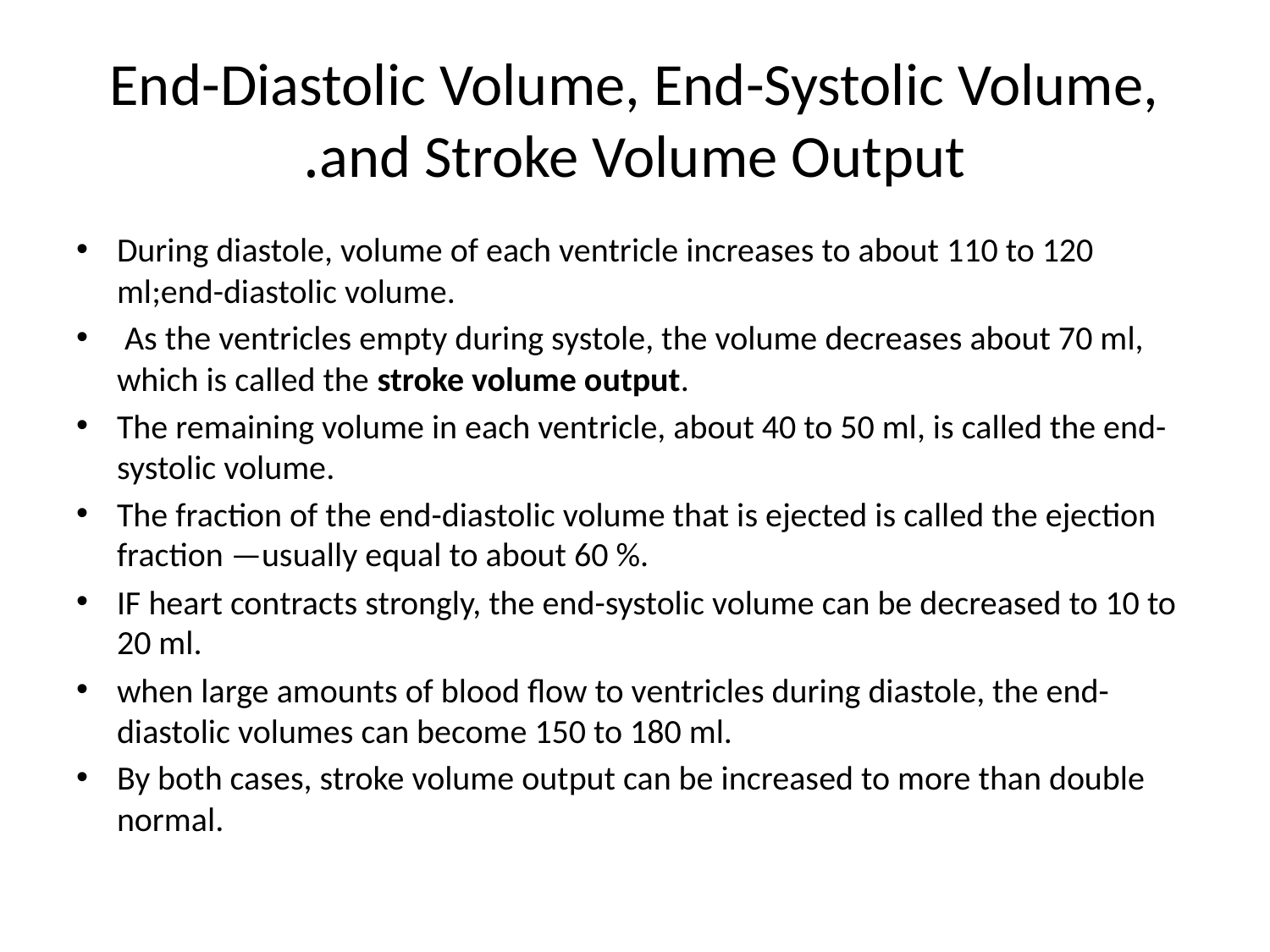

# End-Diastolic Volume, End-Systolic Volume, and Stroke Volume Output.
During diastole, volume of each ventricle increases to about 110 to 120 ml;end-diastolic volume.
 As the ventricles empty during systole, the volume decreases about 70 ml, which is called the stroke volume output.
The remaining volume in each ventricle, about 40 to 50 ml, is called the end-  systolic volume.
The fraction of the end-diastolic volume that is ejected is called the ejection fraction —usually equal to about 60 %.
IF heart contracts strongly, the end-systolic volume can be decreased to 10 to 20 ml.
when large amounts of blood flow to ventricles during diastole, the end-diastolic volumes can become 150 to 180 ml.
By both cases, stroke volume output can be increased to more than double normal.